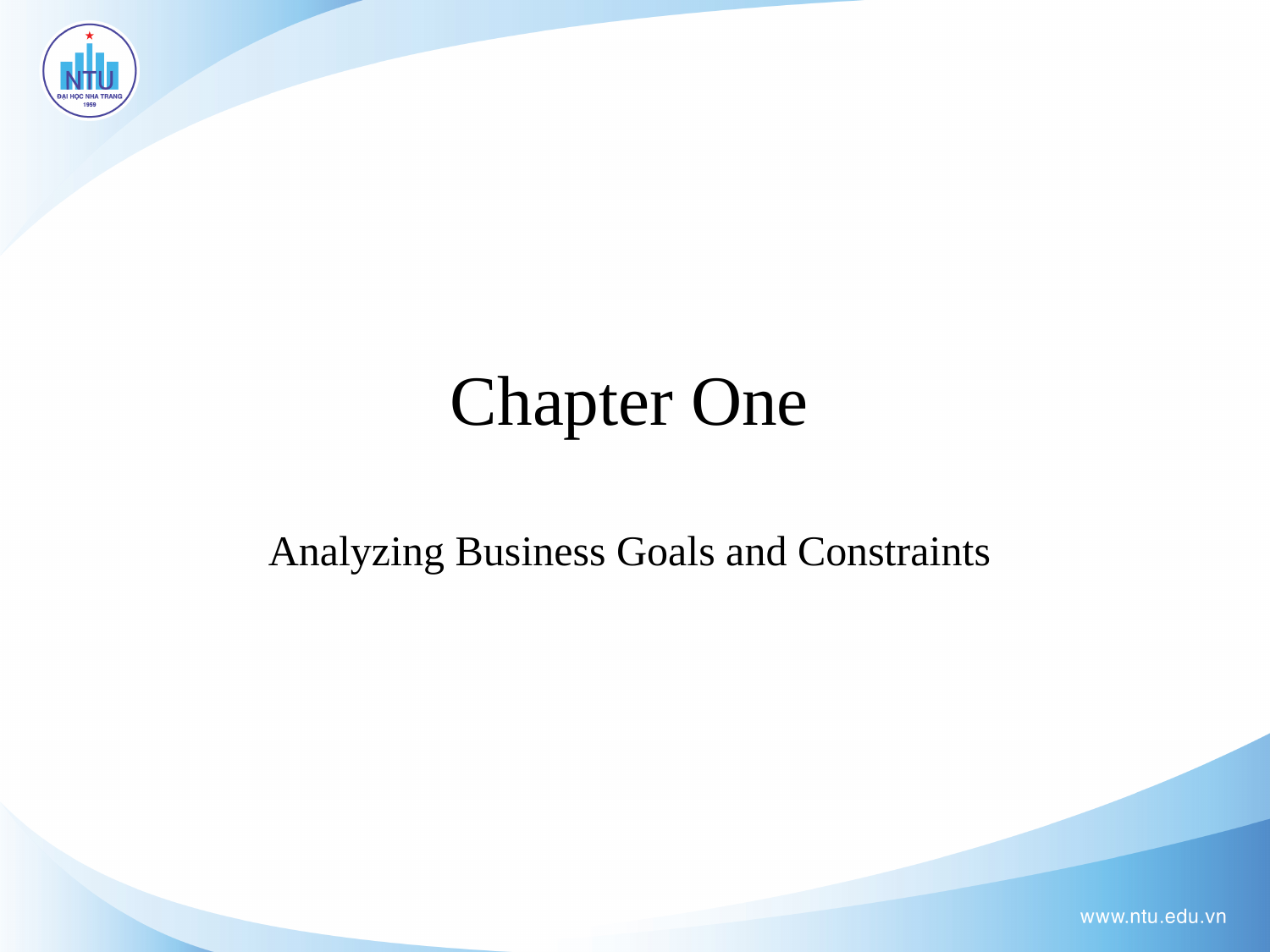

Chapter One
Analyzing Business Goals and Constraints